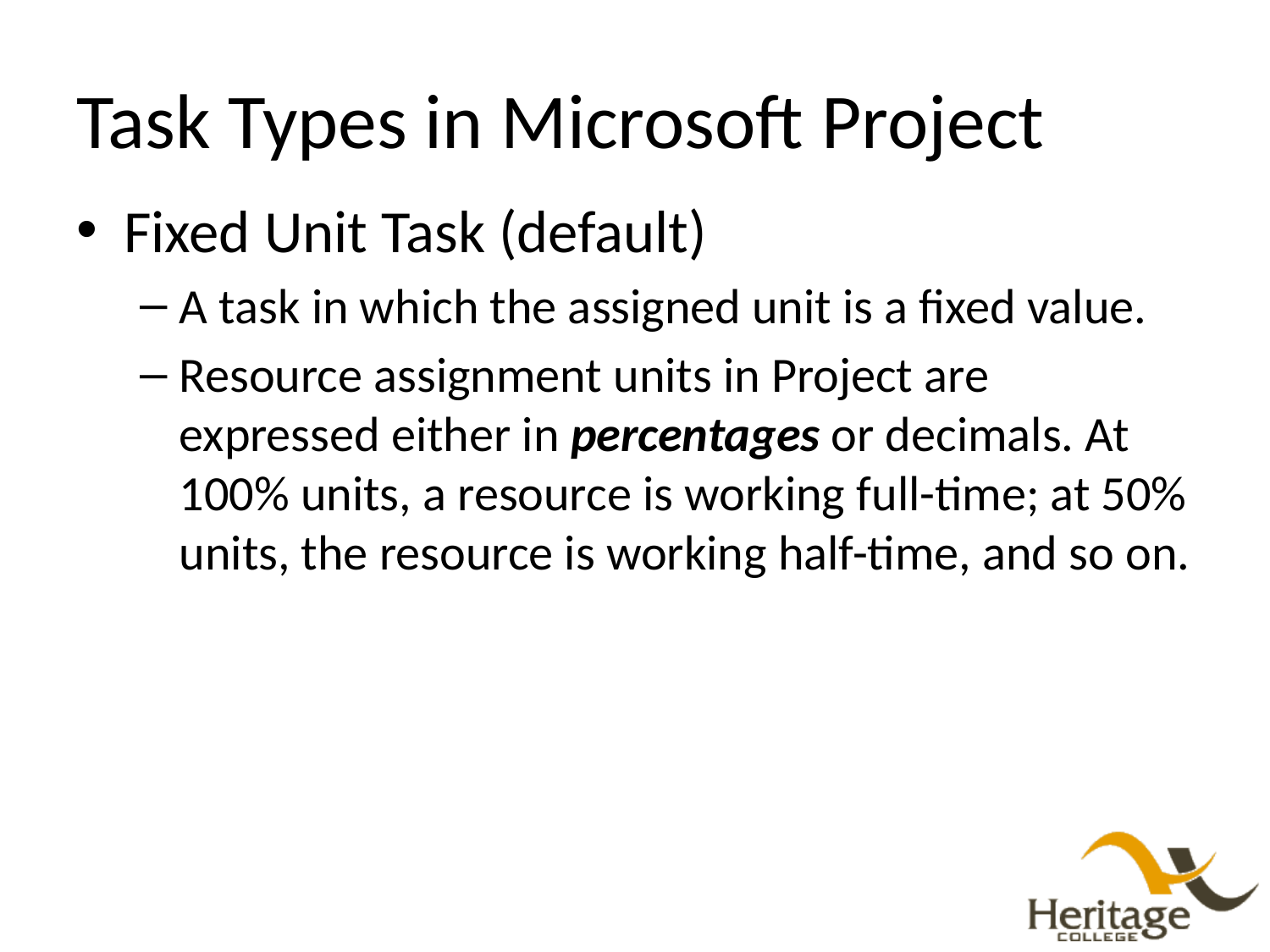

# Task Types in Microsoft Project
Fixed Unit Task (default)
A task in which the assigned unit is a fixed value.
Resource assignment units in Project are expressed either in percentages or decimals. At 100% units, a resource is working full-time; at 50% units, the resource is working half-time, and so on.